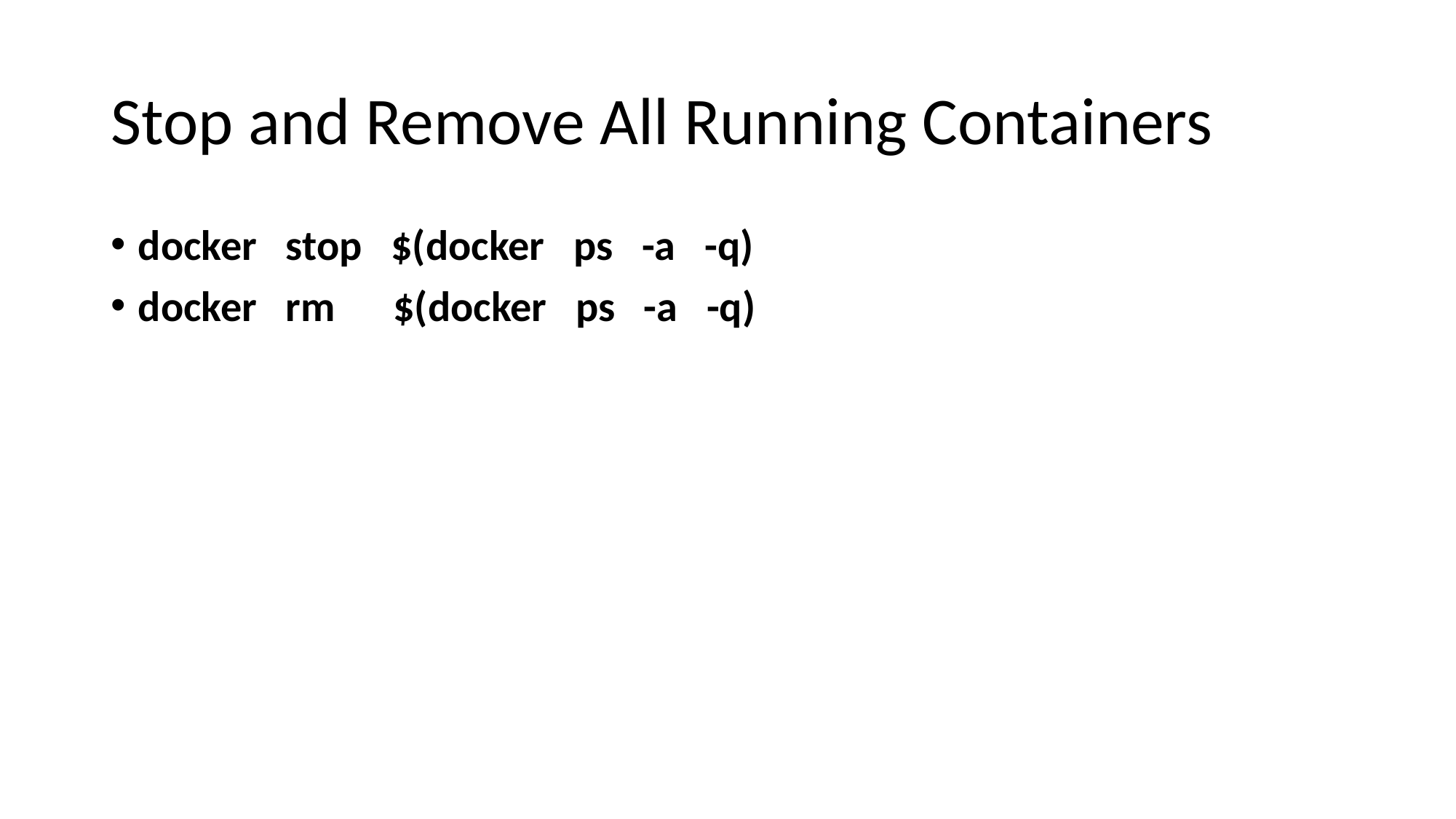

# Stop and Remove All Running Containers
docker   stop   $(docker   ps   -a   -q)
docker   rm      $(docker   ps   -a   -q)